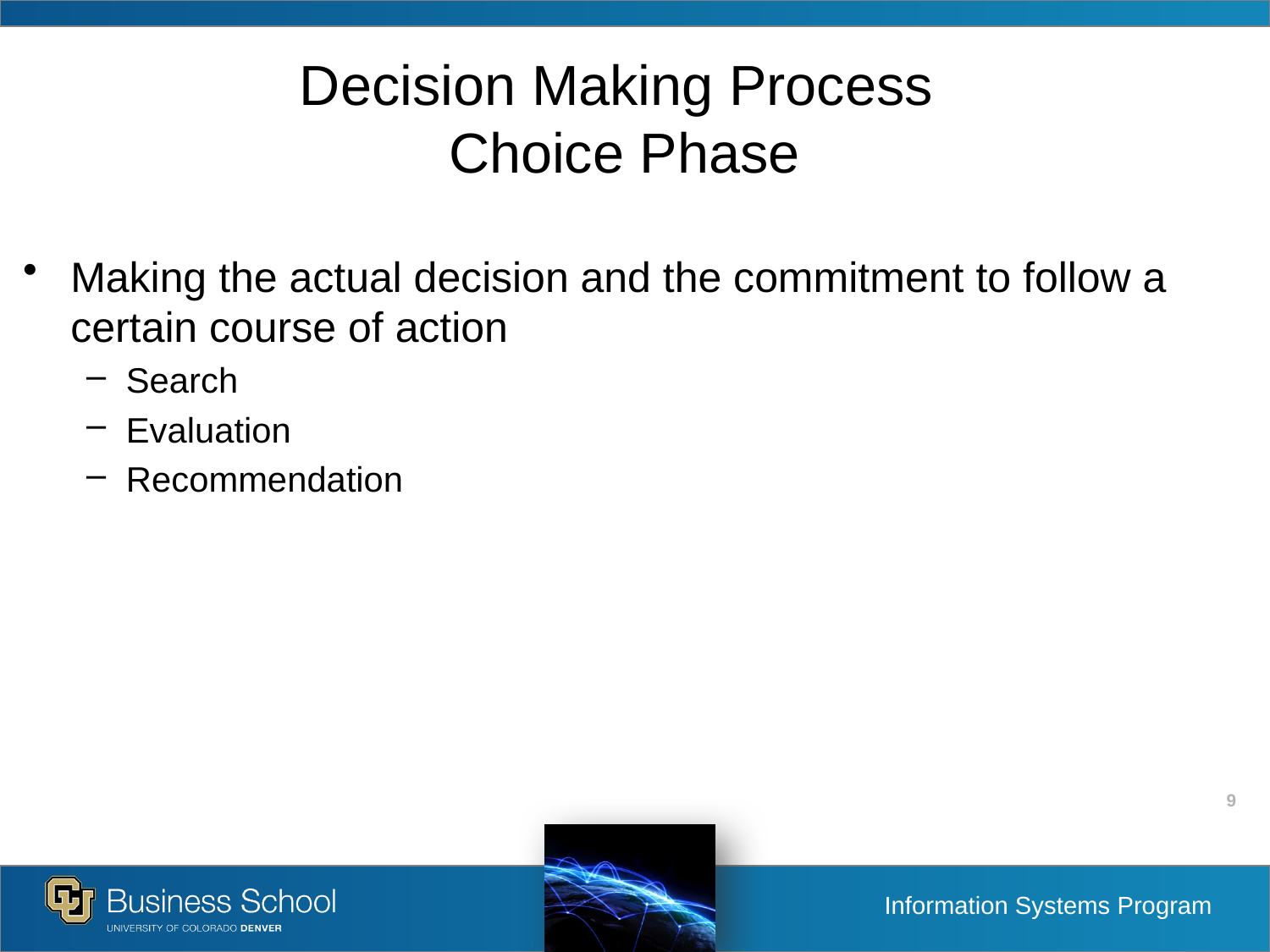

# Decision Making Process Choice Phase
Making the actual decision and the commitment to follow a certain course of action
Search
Evaluation
Recommendation